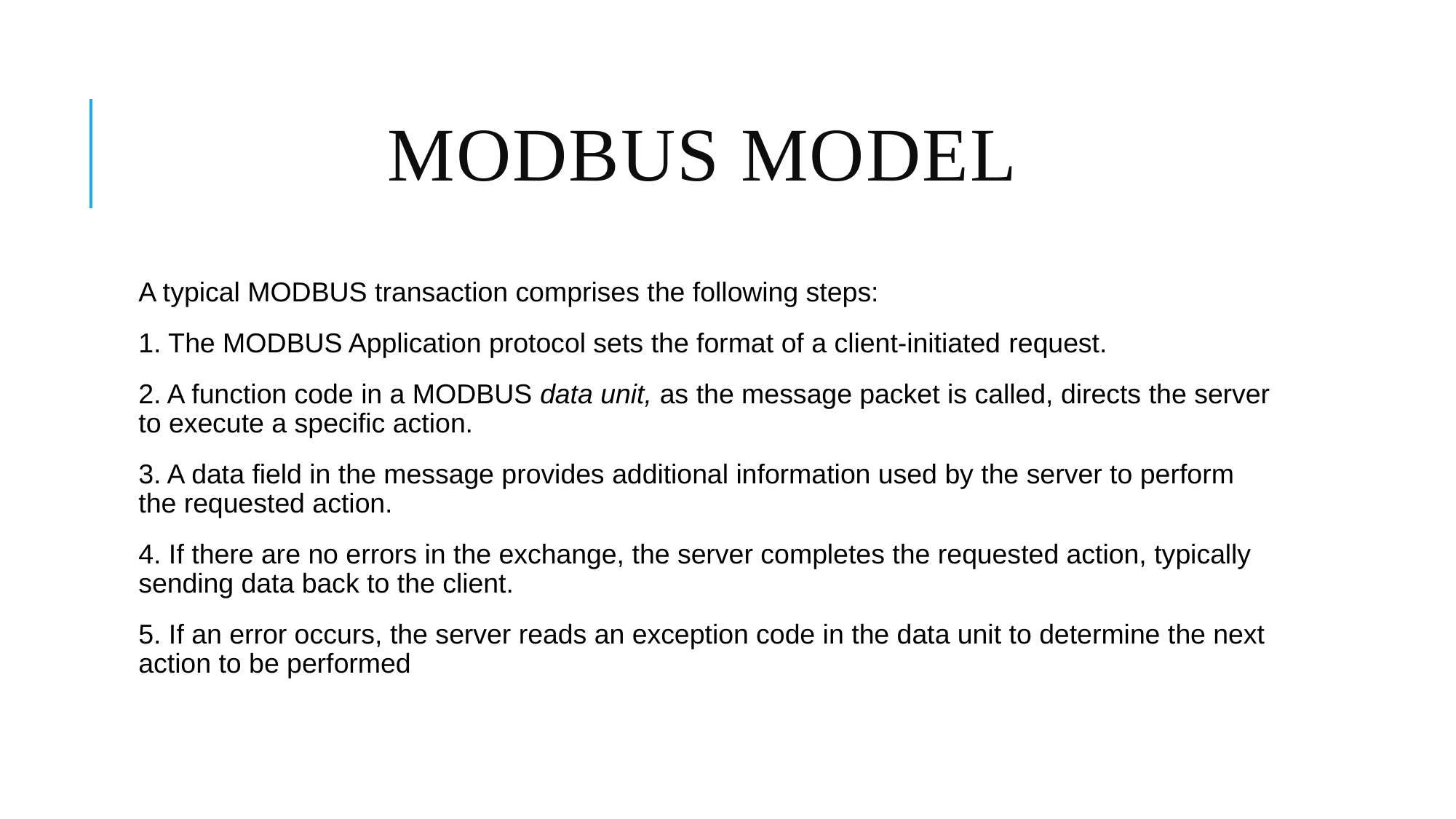

# MODBUS Model
A typical MODBUS transaction comprises the following steps:
1. The MODBUS Application protocol sets the format of a client-initiated request.
2. A function code in a MODBUS data unit, as the message packet is called, directs the server to execute a specific action.
3. A data field in the message provides additional information used by the server to perform the requested action.
4. If there are no errors in the exchange, the server completes the requested action, typically sending data back to the client.
5. If an error occurs, the server reads an exception code in the data unit to determine the next action to be performed